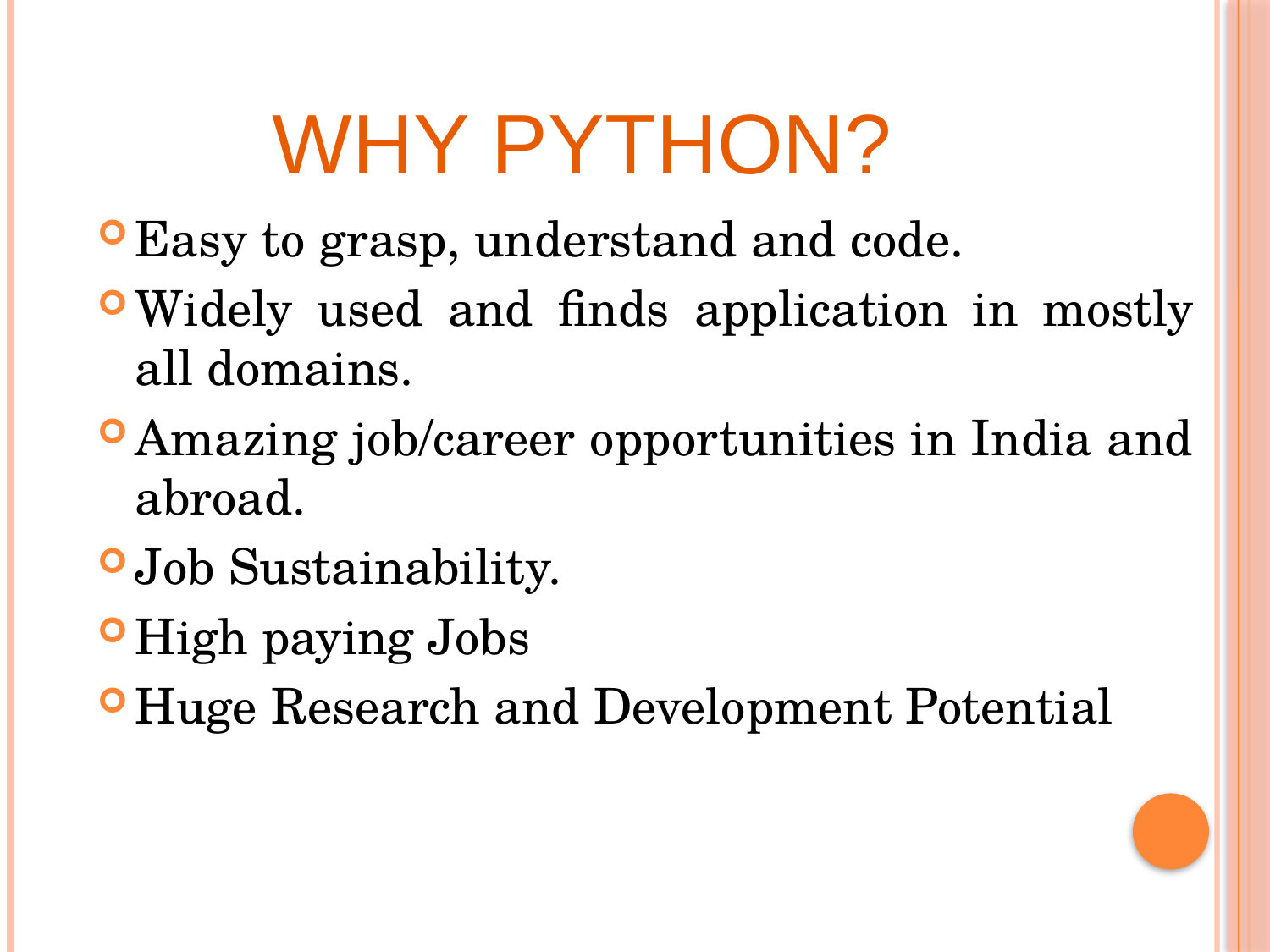

# Why Python?
Easy to grasp, understand and code.
Widely used and finds application in mostly all domains.
Amazing job/career opportunities in India and abroad.
Job Sustainability.
High paying Jobs
Huge Research and Development Potential